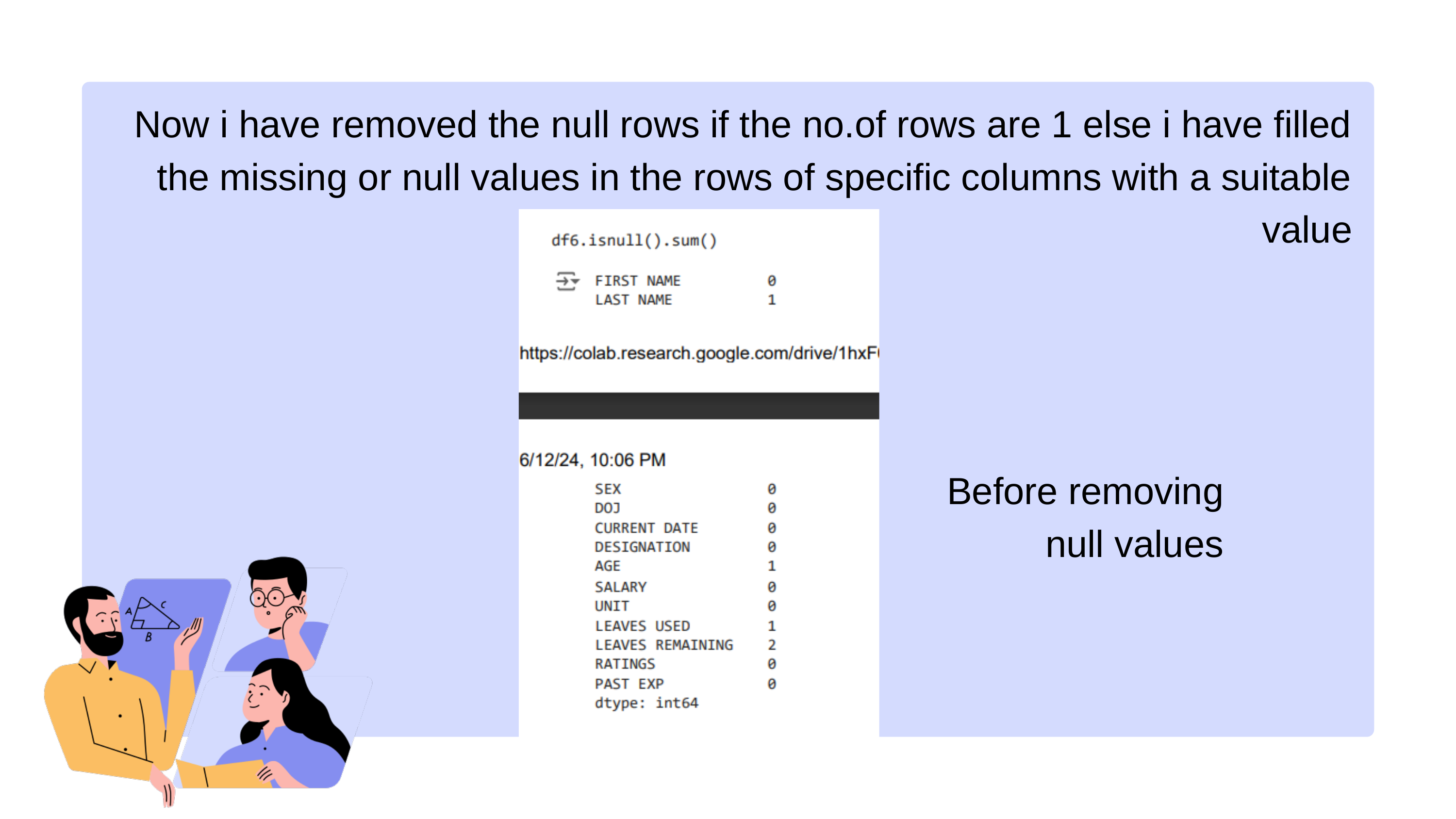

Now i have removed the null rows if the no.of rows are 1 else i have filled the missing or null values in the rows of specific columns with a suitable value

Before removing null values